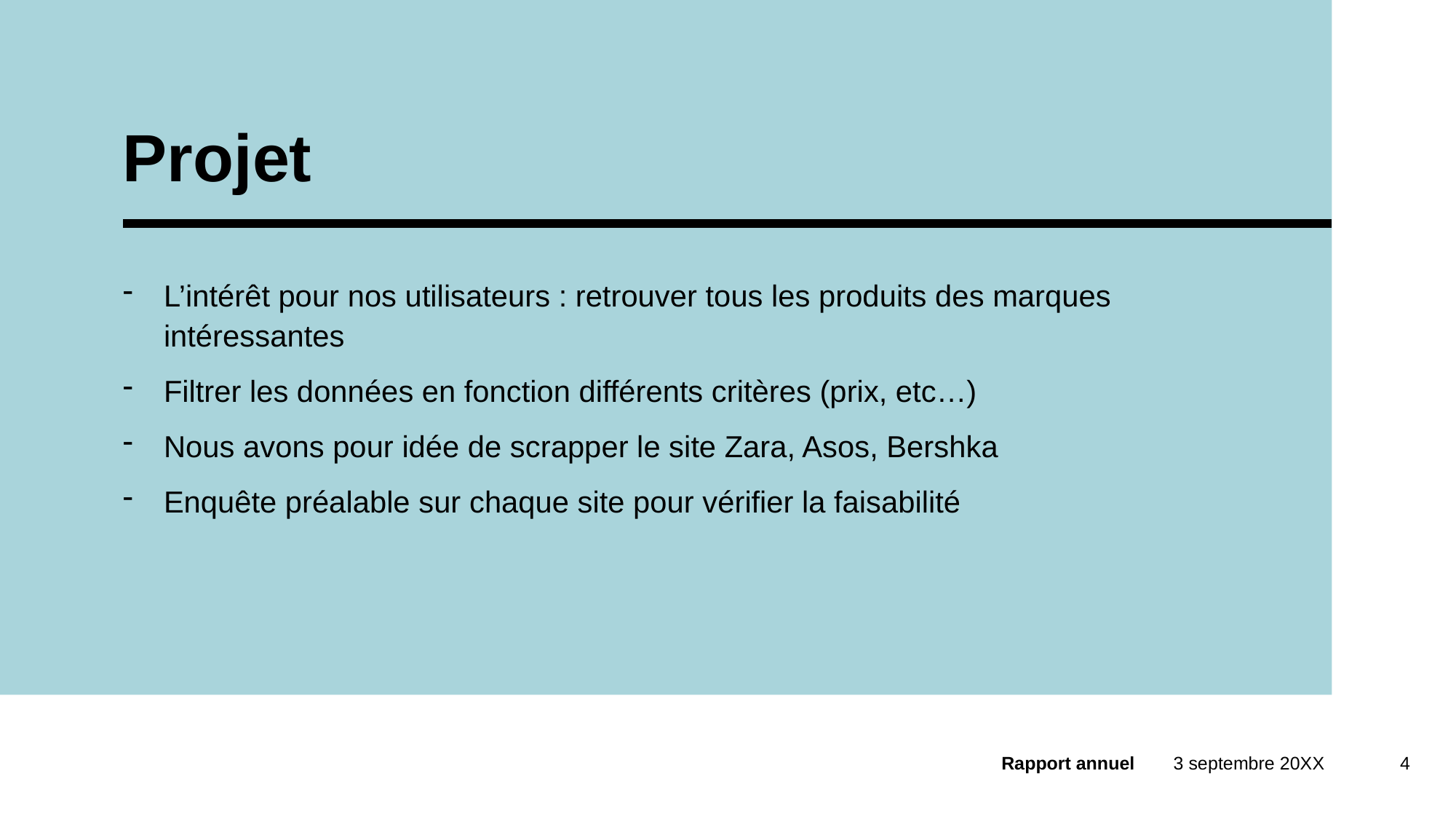

# Projet
L’intérêt pour nos utilisateurs : retrouver tous les produits des marques intéressantes
Filtrer les données en fonction différents critères (prix, etc…)
Nous avons pour idée de scrapper le site Zara, Asos, Bershka
Enquête préalable sur chaque site pour vérifier la faisabilité
3 septembre 20XX
4
Rapport annuel